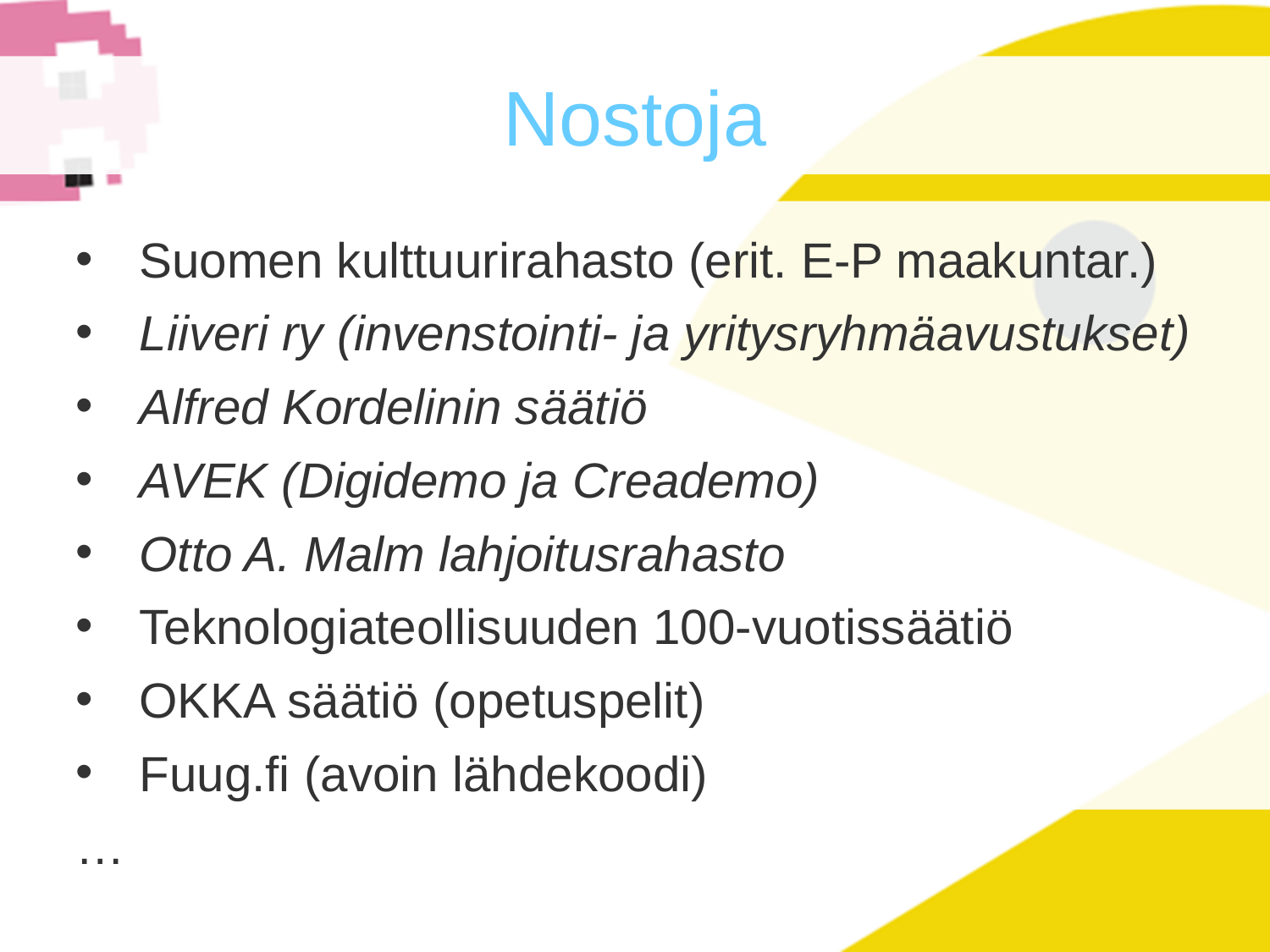

# Nostoja
Suomen kulttuurirahasto (erit. E-P maakuntar.)
Liiveri ry (invenstointi- ja yritysryhmäavustukset)
Alfred Kordelinin säätiö
AVEK (Digidemo ja Creademo)
Otto A. Malm lahjoitusrahasto
Teknologiateollisuuden 100-vuotissäätiö
OKKA säätiö (opetuspelit)
Fuug.fi (avoin lähdekoodi)
…